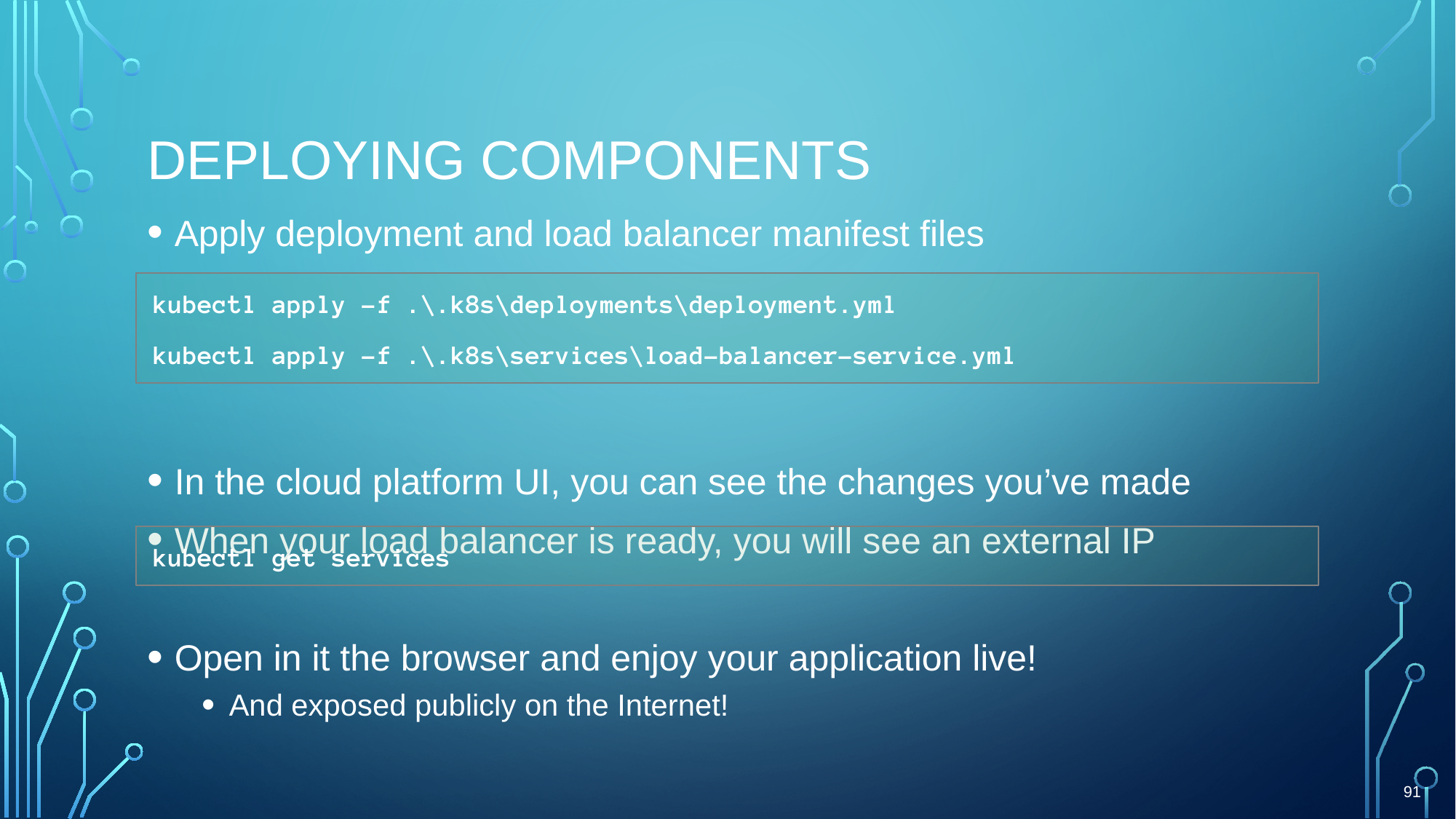

# Deploying components
Apply deployment and load balancer manifest files

In the cloud platform UI, you can see the changes you’ve made
When your load balancer is ready, you will see an external IP

Open in it the browser and enjoy your application live!
And exposed publicly on the Internet!
kubectl apply -f .\.k8s\deployments\deployment.yml
kubectl apply -f .\.k8s\services\load-balancer-service.yml
kubectl get services
91